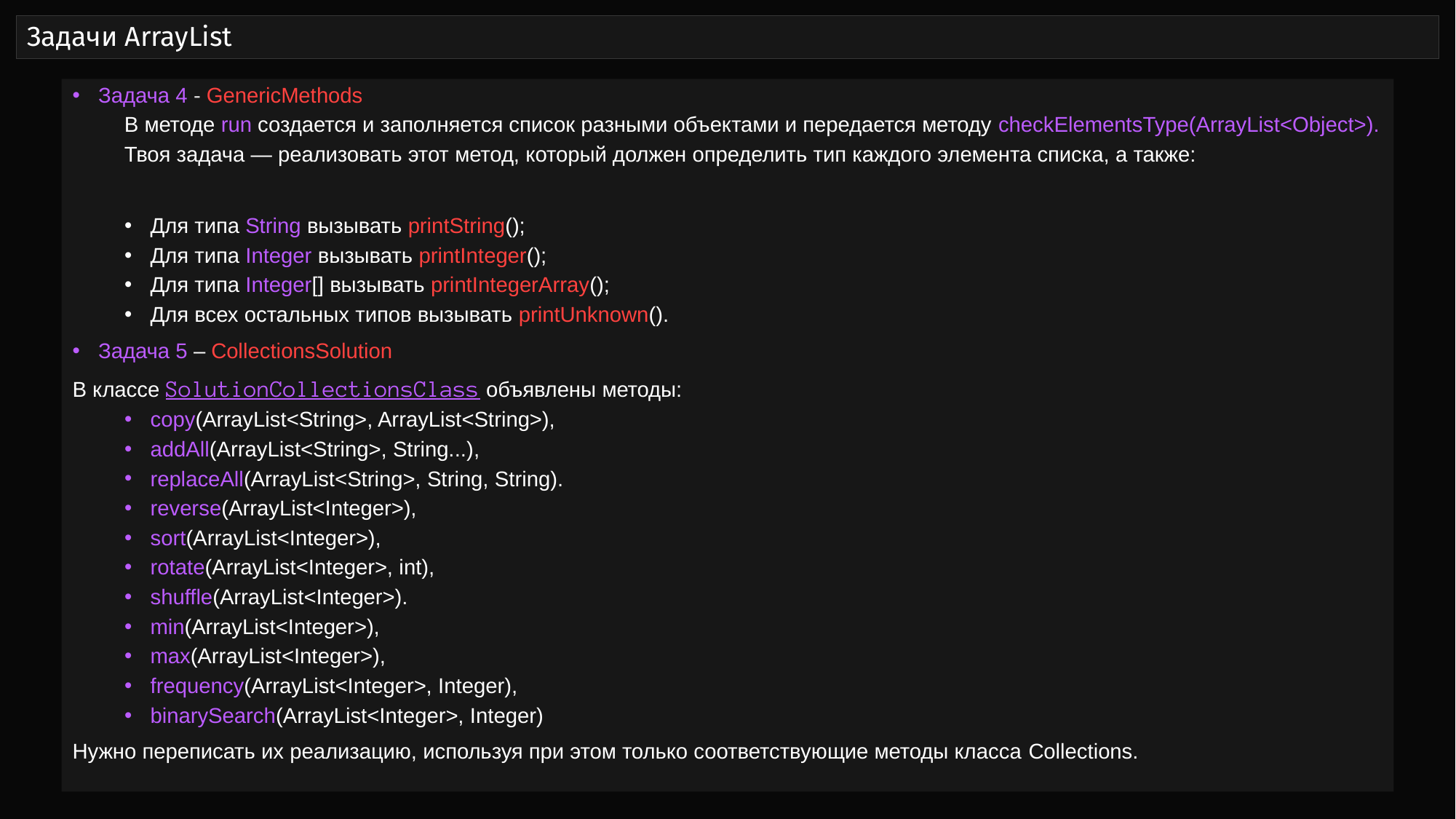

# Задачи ArrayList
Задача 4 - GenericMethods
В методе run создается и заполняется список разными объектами и передается методу checkElementsType(ArrayList<Object>).
Твоя задача — реализовать этот метод, который должен определить тип каждого элемента списка, а также:

Для типа String вызывать printString();
Для типа Integer вызывать printInteger();
Для типа Integer[] вызывать printIntegerArray();
Для всех остальных типов вызывать printUnknown().
Задача 5 – CollectionsSolution
В классе SolutionCollectionsClass объявлены методы:
copy(ArrayList<String>, ArrayList<String>),
addAll(ArrayList<String>, String...),
replaceAll(ArrayList<String>, String, String).
reverse(ArrayList<Integer>),
sort(ArrayList<Integer>),
rotate(ArrayList<Integer>, int),
shuffle(ArrayList<Integer>).
min(ArrayList<Integer>),
max(ArrayList<Integer>),
frequency(ArrayList<Integer>, Integer),
binarySearch(ArrayList<Integer>, Integer)
Нужно переписать их реализацию, используя при этом только соответствующие методы класса Collections.